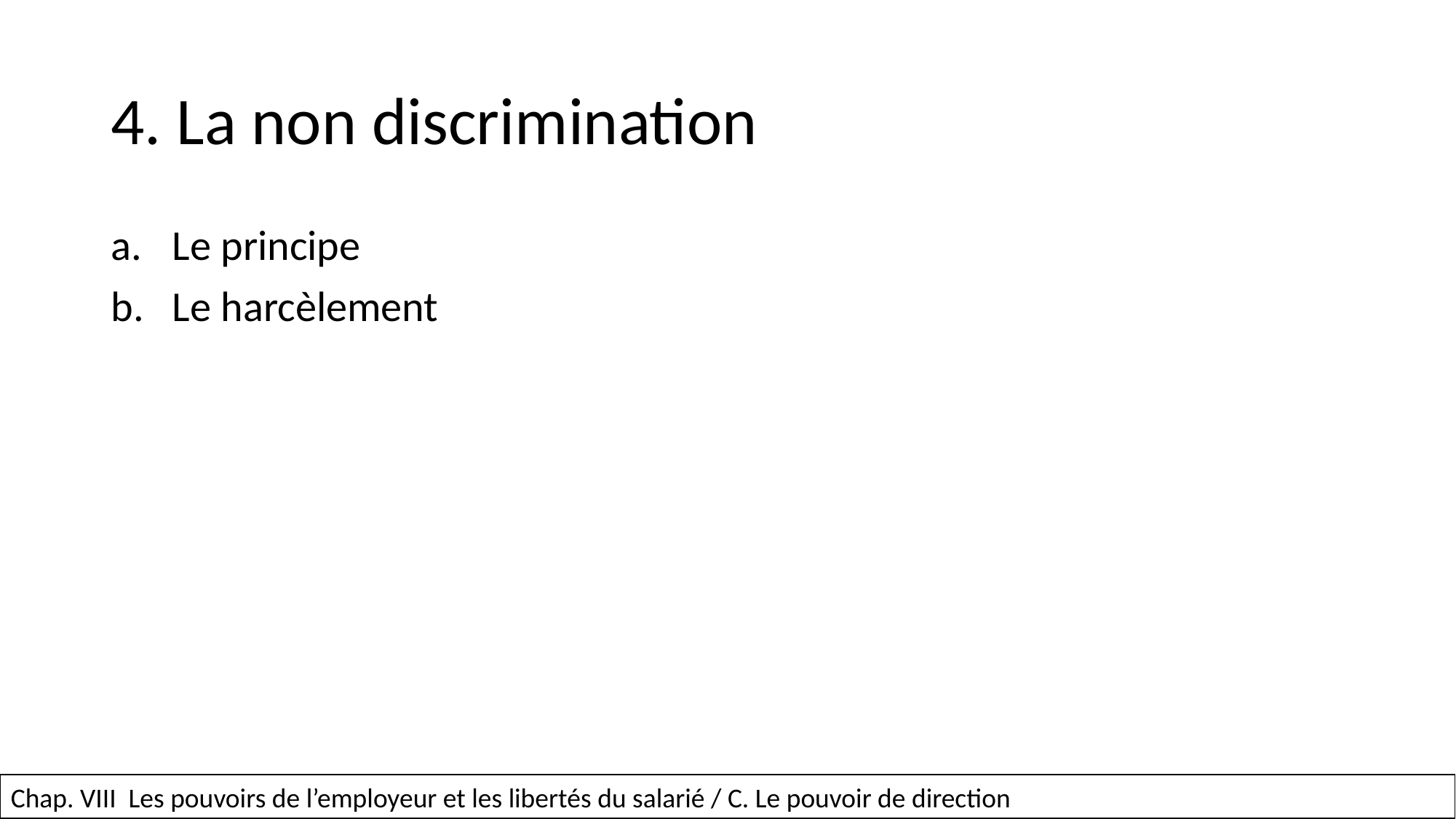

# 4. La non discrimination
Le principe
Le harcèlement
78
Chap. VIII  Les pouvoirs de l’employeur et les libertés du salarié / C. Le pouvoir de direction